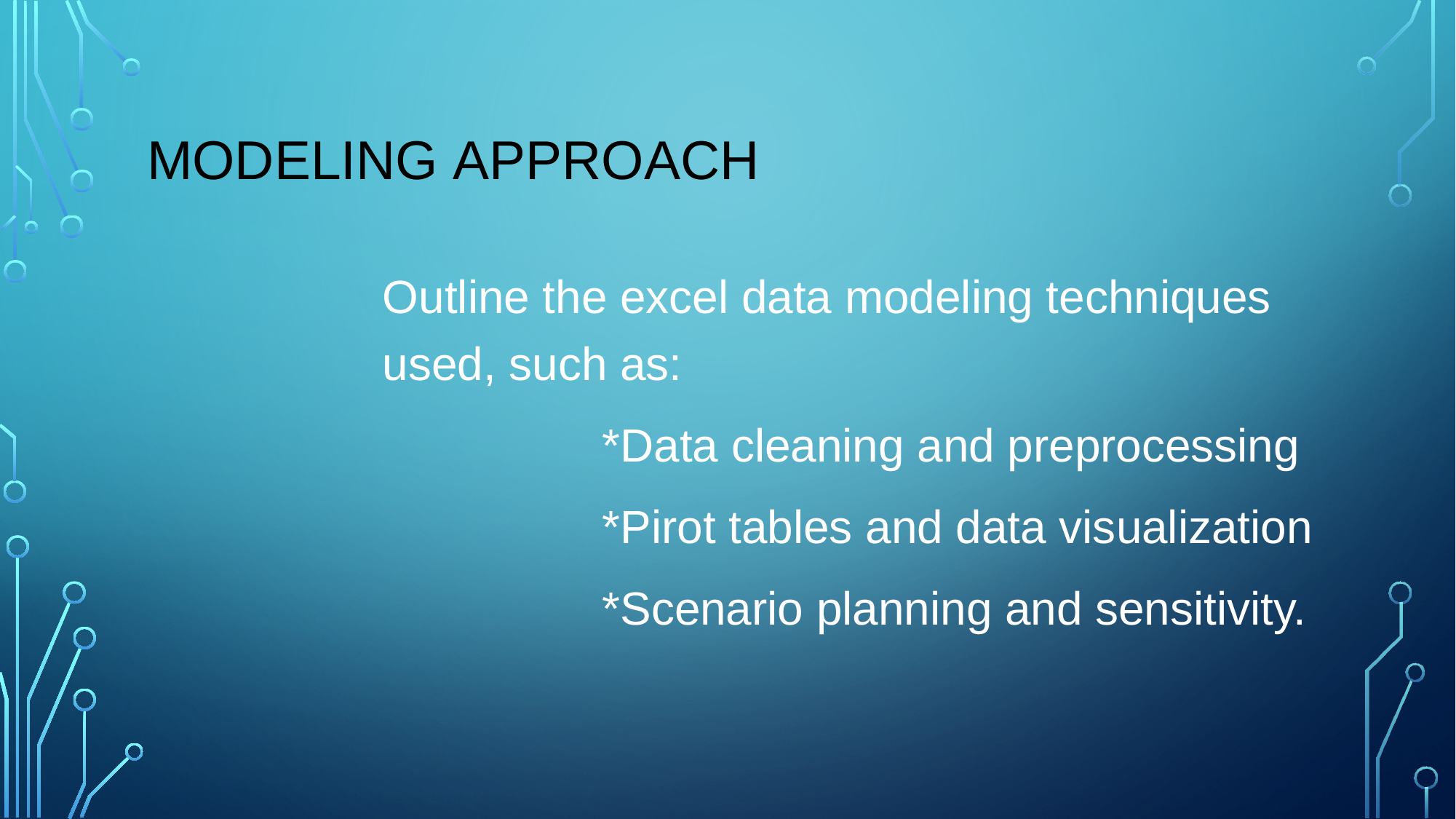

# Modeling approach
Outline the excel data modeling techniques used, such as:
                 *Data cleaning and preprocessing
                 *Pirot tables and data visualization
                 *Scenario planning and sensitivity.